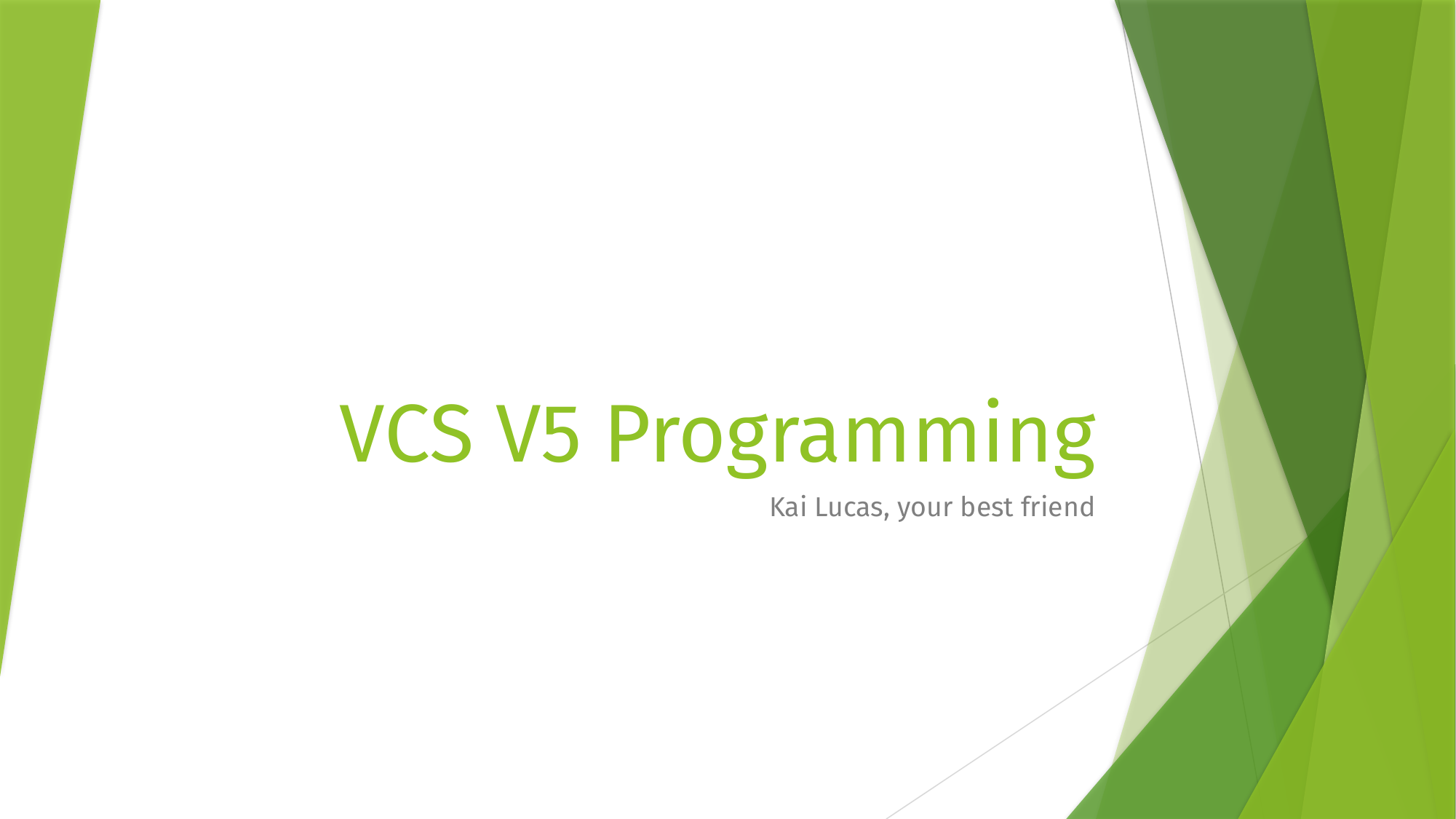

# VCS V5 Programming
Kai Lucas, your best friend